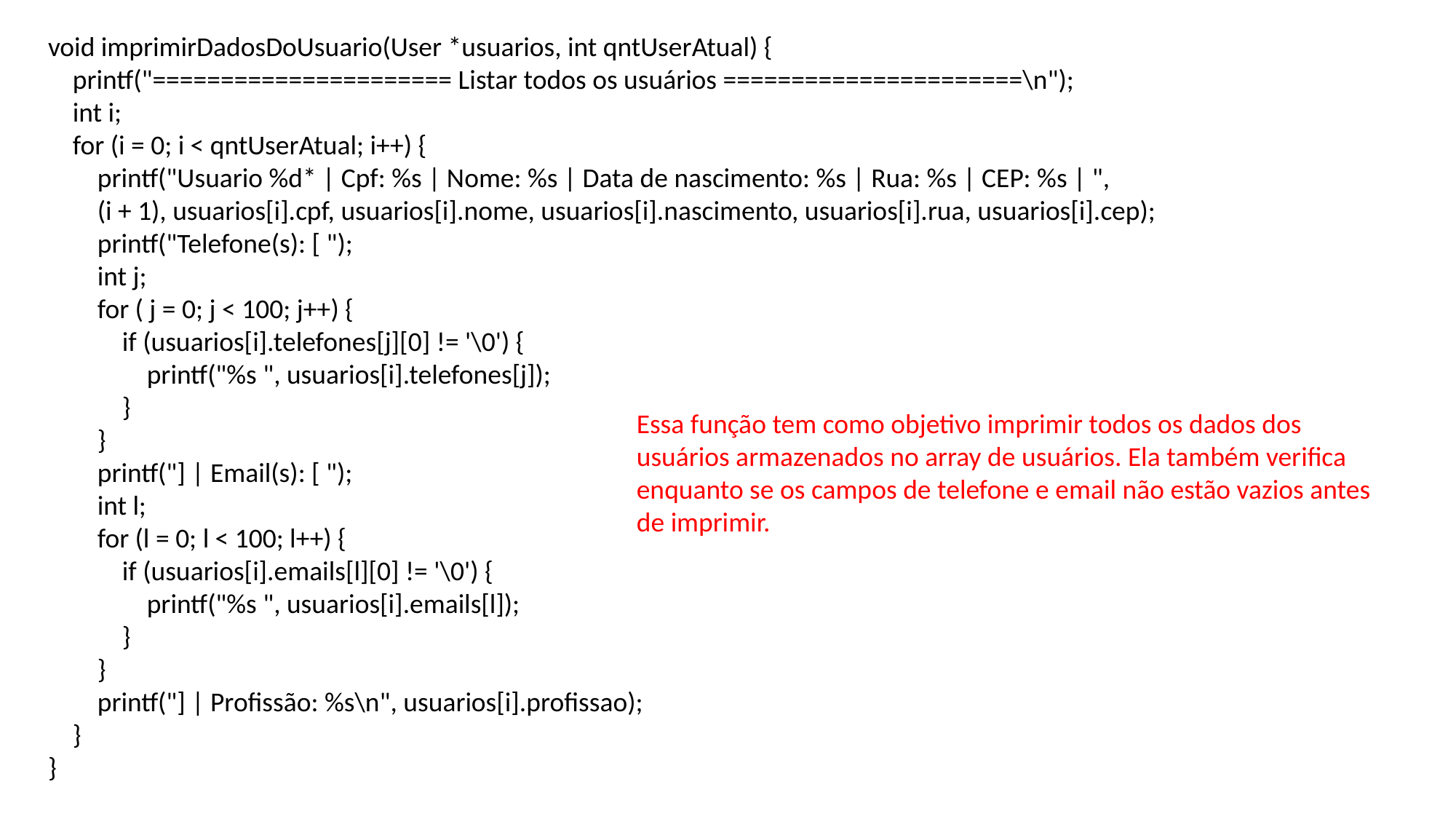

void imprimirDadosDoUsuario(User *usuarios, int qntUserAtual) {
    printf("====================== Listar todos os usuários ======================\n");
    int i;
    for (i = 0; i < qntUserAtual; i++) {
        printf("Usuario %d* | Cpf: %s | Nome: %s | Data de nascimento: %s | Rua: %s | CEP: %s | ",
        (i + 1), usuarios[i].cpf, usuarios[i].nome, usuarios[i].nascimento, usuarios[i].rua, usuarios[i].cep);
        printf("Telefone(s): [ ");
        int j;
        for ( j = 0; j < 100; j++) {
            if (usuarios[i].telefones[j][0] != '\0') {
                printf("%s ", usuarios[i].telefones[j]);
            }
        }
        printf("] | Email(s): [ ");
        int l;
        for (l = 0; l < 100; l++) {
            if (usuarios[i].emails[l][0] != '\0') {
                printf("%s ", usuarios[i].emails[l]);
            }
        }
        printf("] | Profissão: %s\n", usuarios[i].profissao);
    }
}
Essa função tem como objetivo imprimir todos os dados dos usuários armazenados no array de usuários. Ela também verifica enquanto se os campos de telefone e email não estão vazios antes de imprimir.